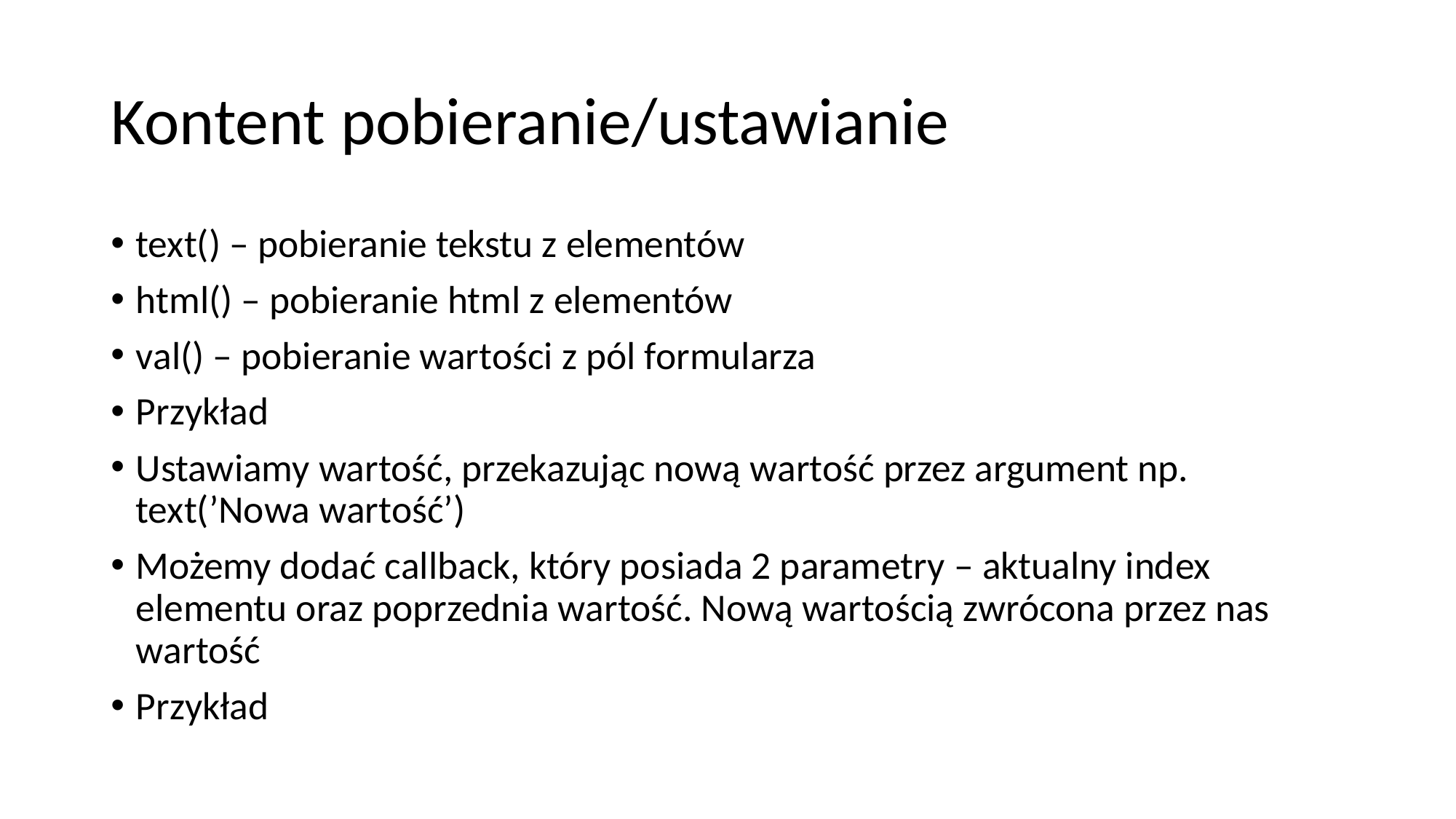

# Kontent pobieranie/ustawianie
text() – pobieranie tekstu z elementów
html() – pobieranie html z elementów
val() – pobieranie wartości z pól formularza
Przykład
Ustawiamy wartość, przekazując nową wartość przez argument np. text(’Nowa wartość’)
Możemy dodać callback, który posiada 2 parametry – aktualny index elementu oraz poprzednia wartość. Nową wartością zwrócona przez nas wartość
Przykład